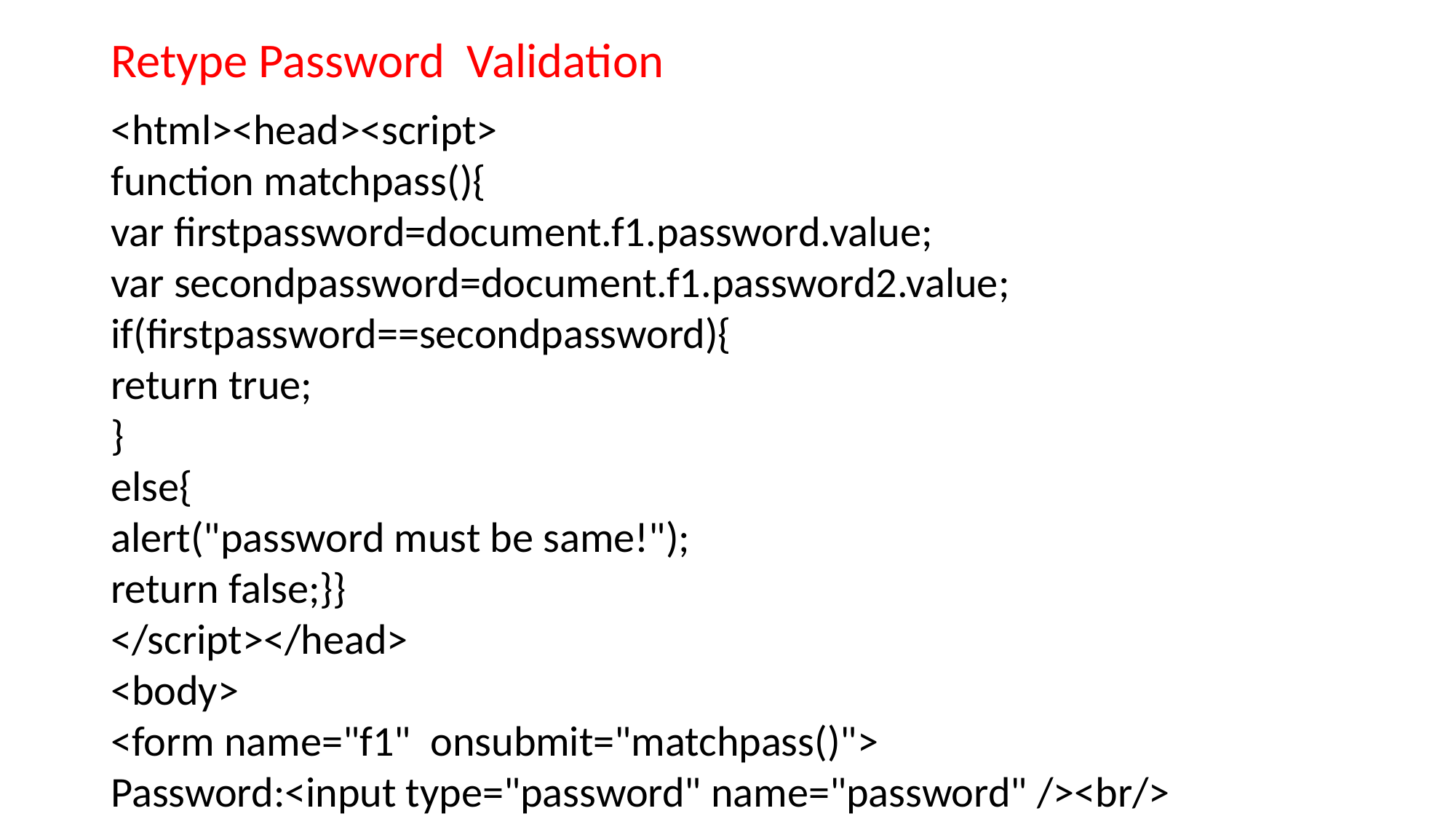

Retype Password  Validation
<html><head><script>
function matchpass(){
var firstpassword=document.f1.password.value;
var secondpassword=document.f1.password2.value;
if(firstpassword==secondpassword){
return true;
}
else{
alert("password must be same!");
return false;}}
</script></head>
<body>
<form name="f1"  onsubmit="matchpass()">
Password:<input type="password" name="password" /><br/>
Re-enter Password:<input type="password" name="password2"/><br/>
<input type="submit">
</form></body></html>